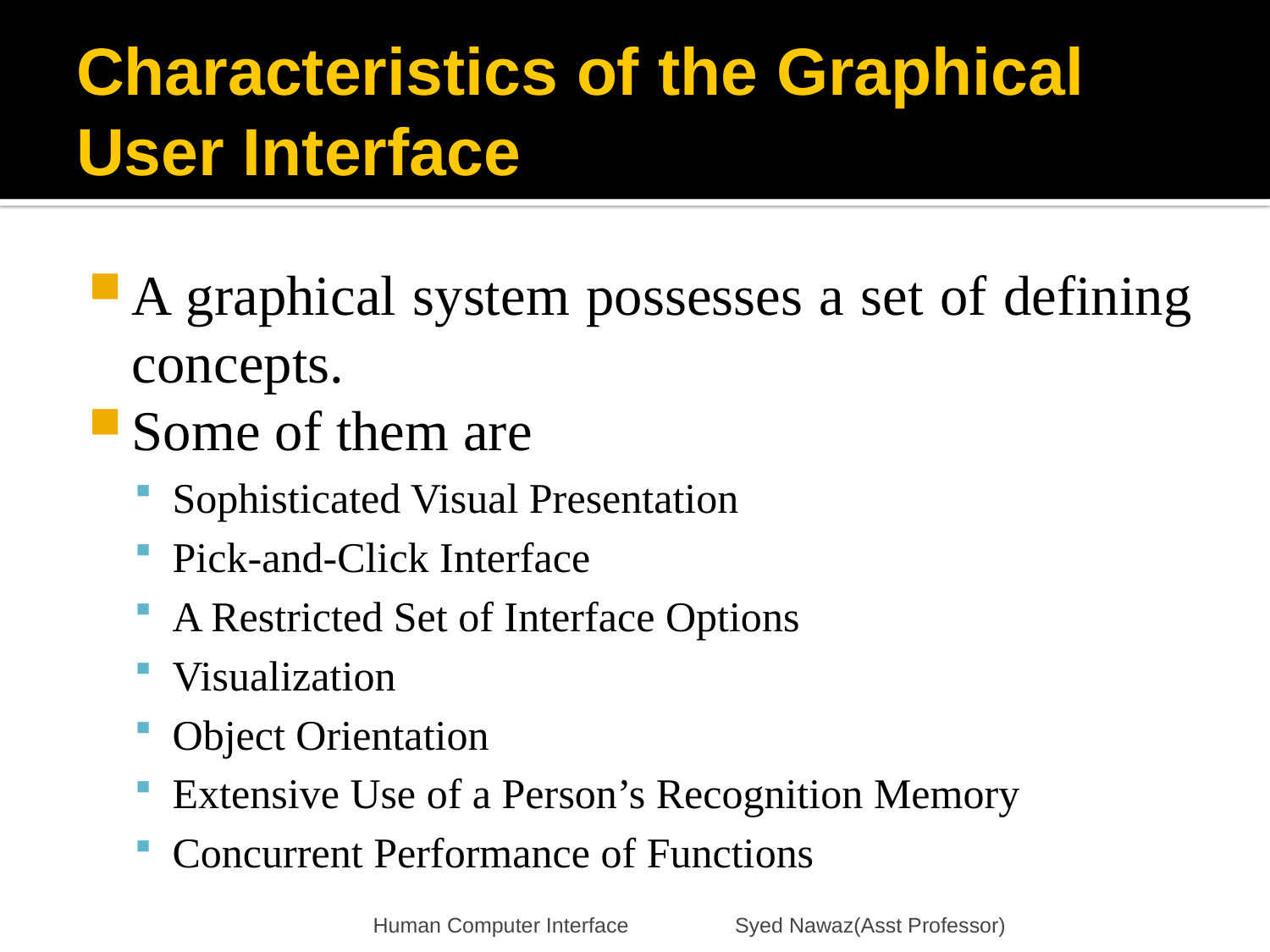

# Characteristics of the Graphical User Interface
A graphical system possesses a set of defining concepts.
Some of them are
Sophisticated Visual Presentation
Pick-and-Click Interface
A Restricted Set of Interface Options
Visualization
Object Orientation
Extensive Use of a Person’s Recognition Memory
Concurrent Performance of Functions
Human Computer Interface                  Syed Nawaz(Asst Professor)